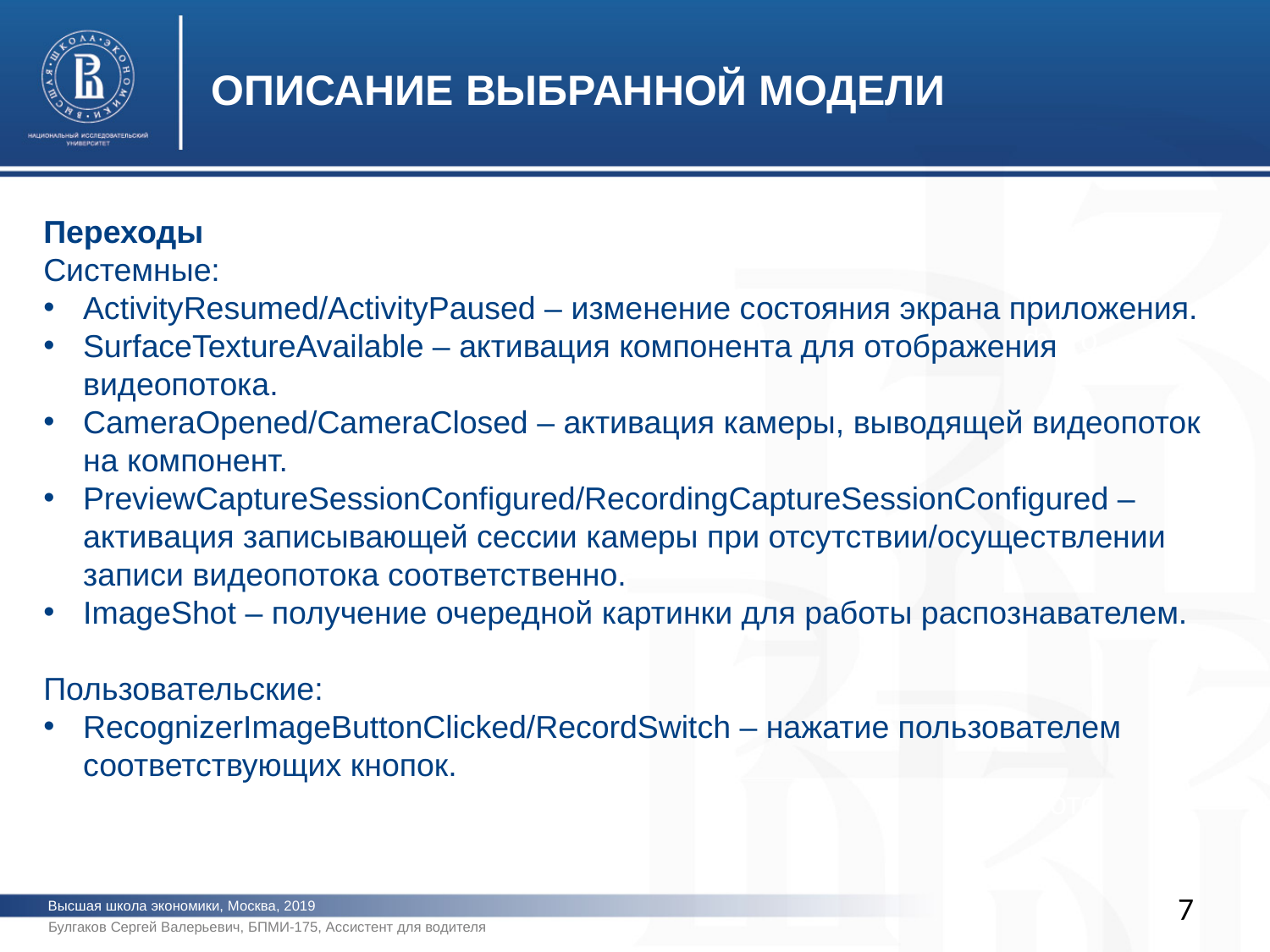

ОПИСАНИЕ ВЫБРАННОЙ МОДЕЛИ
Переходы
Системные:
ActivityResumed/ActivityPaused – изменение состояния экрана приложения.
SurfaceTextureAvailable – активация компонента для отображения видеопотока.
CameraOpened/CameraClosed – активация камеры, выводящей видеопоток на компонент.
PreviewCaptureSessionConfigured/RecordingCaptureSessionConfigured – активация записывающей сессии камеры при отсутствии/осуществлении записи видеопотока соответственно.
ImageShot – получение очередной картинки для работы распознавателем.

Пользовательские:
RecognizerImageButtonClicked/RecordSwitch – нажатие пользователем соответствующих кнопок.

фото
фото
7
Высшая школа экономики, Москва, 2019
Булгаков Сергей Валерьевич, БПМИ-175, Ассистент для водителя